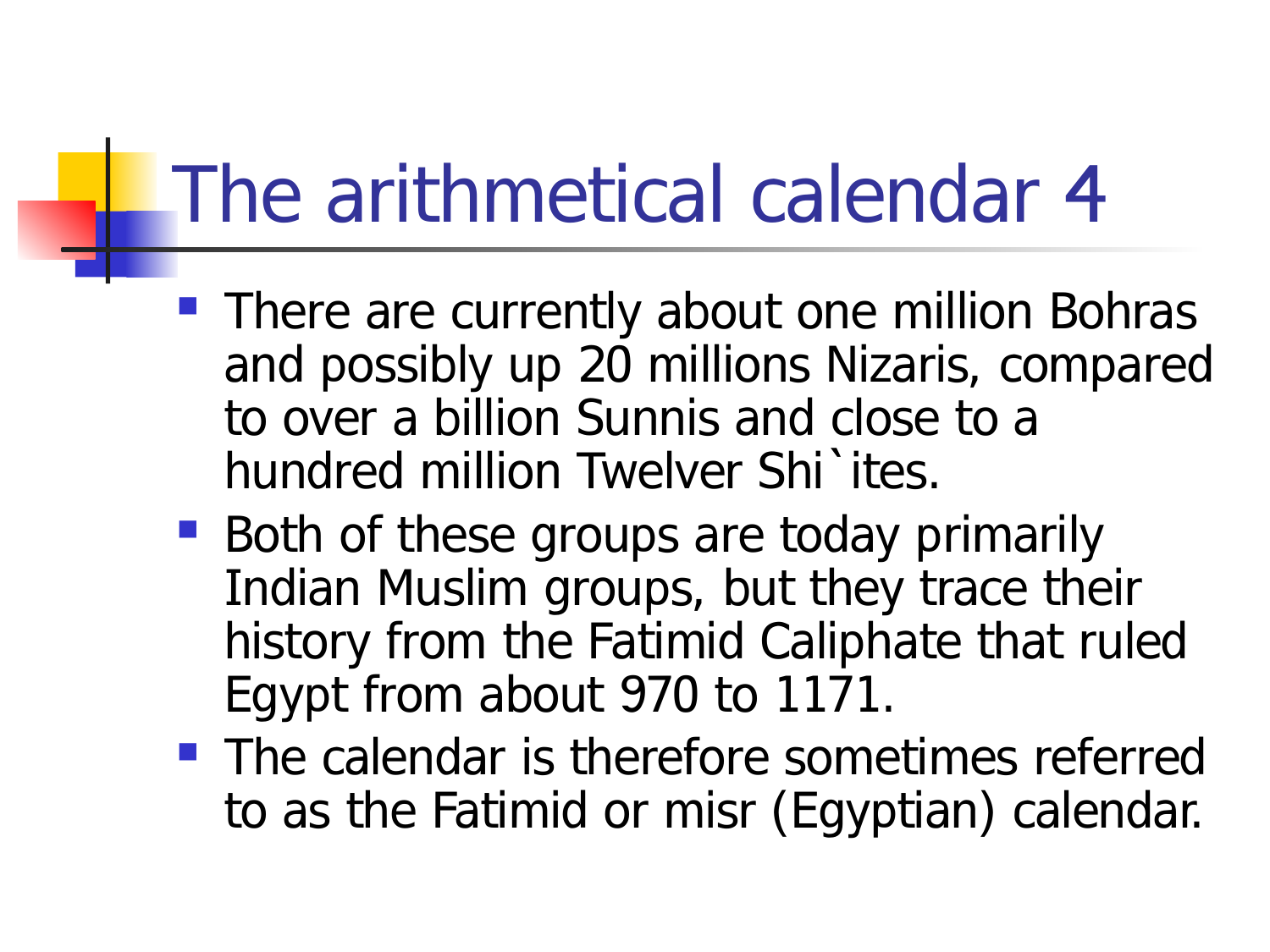

# The arithmetical calendar 4
There are currently about one million Bohras and possibly up 20 millions Nizaris, compared to over a billion Sunnis and close to a hundred million Twelver Shi`ites.
Both of these groups are today primarily Indian Muslim groups, but they trace their history from the Fatimid Caliphate that ruled Egypt from about 970 to 1171.
The calendar is therefore sometimes referred to as the Fatimid or misr (Egyptian) calendar.